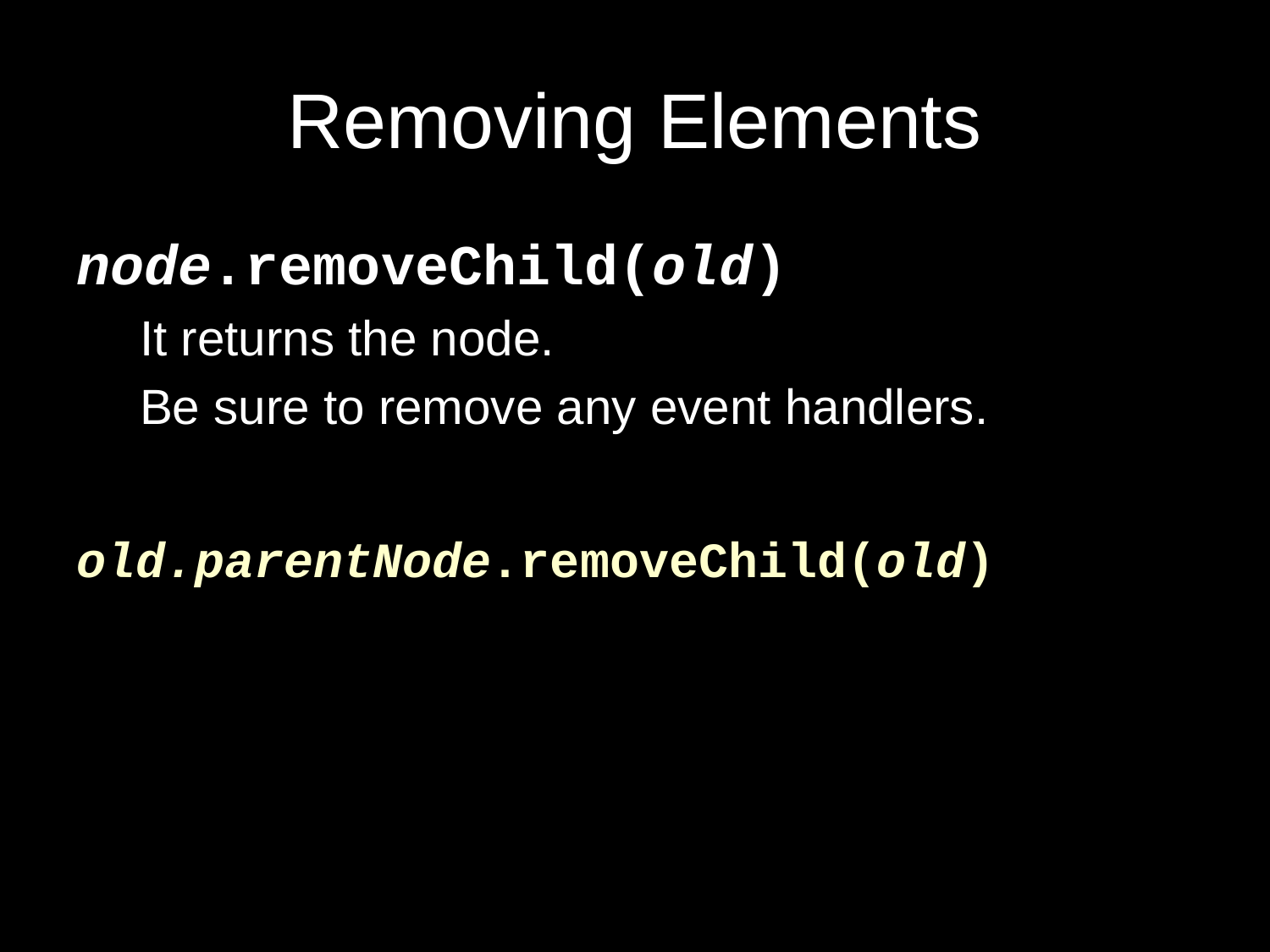

# Removing Elements
node.removeChild(old)
It returns the node.
Be sure to remove any event handlers.

old.parentNode.removeChild(old)